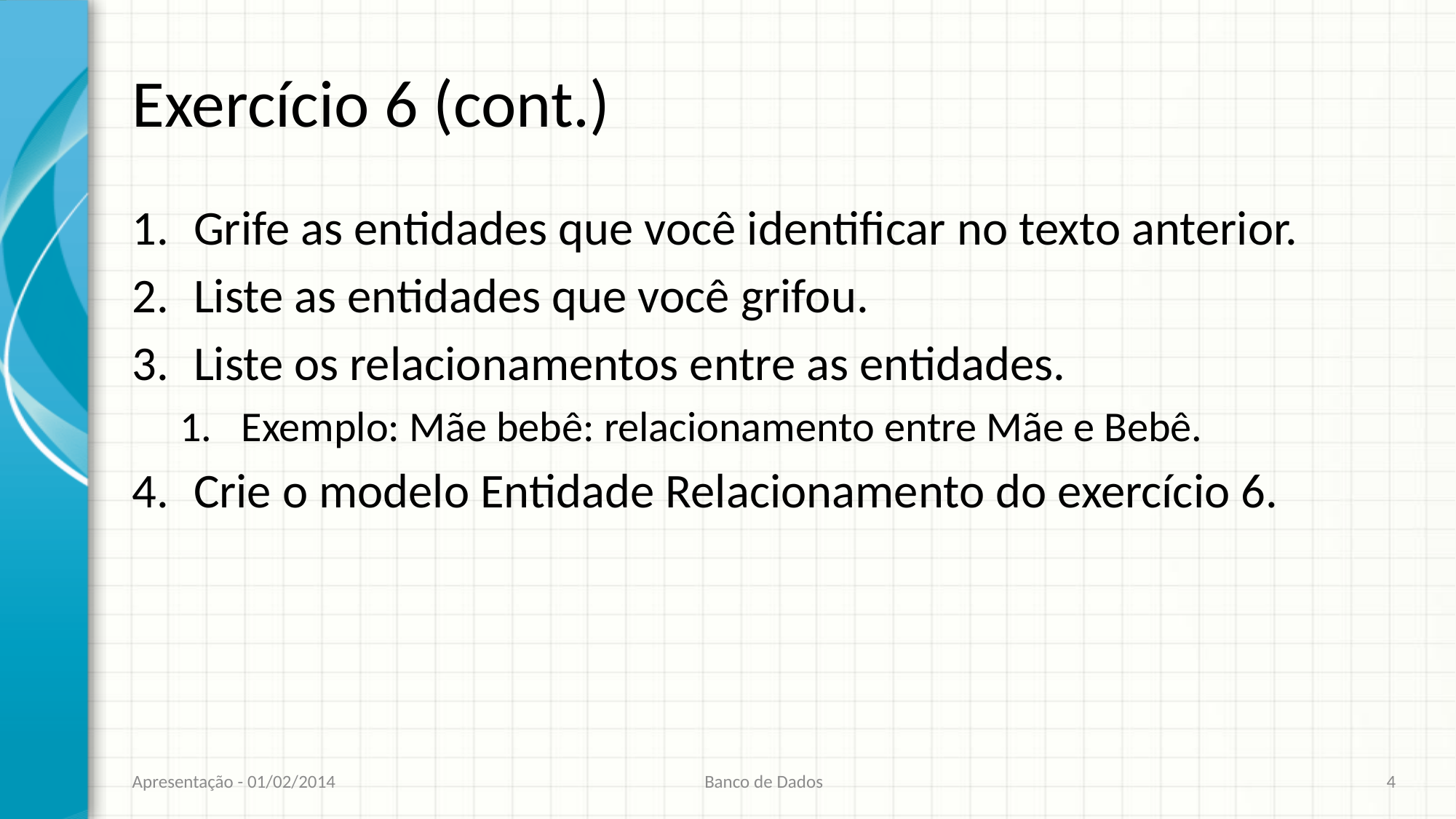

# Exercício 6 (cont.)
Grife as entidades que você identificar no texto anterior.
Liste as entidades que você grifou.
Liste os relacionamentos entre as entidades.
Exemplo: Mãe bebê: relacionamento entre Mãe e Bebê.
Crie o modelo Entidade Relacionamento do exercício 6.
Apresentação - 01/02/2014
Banco de Dados
4